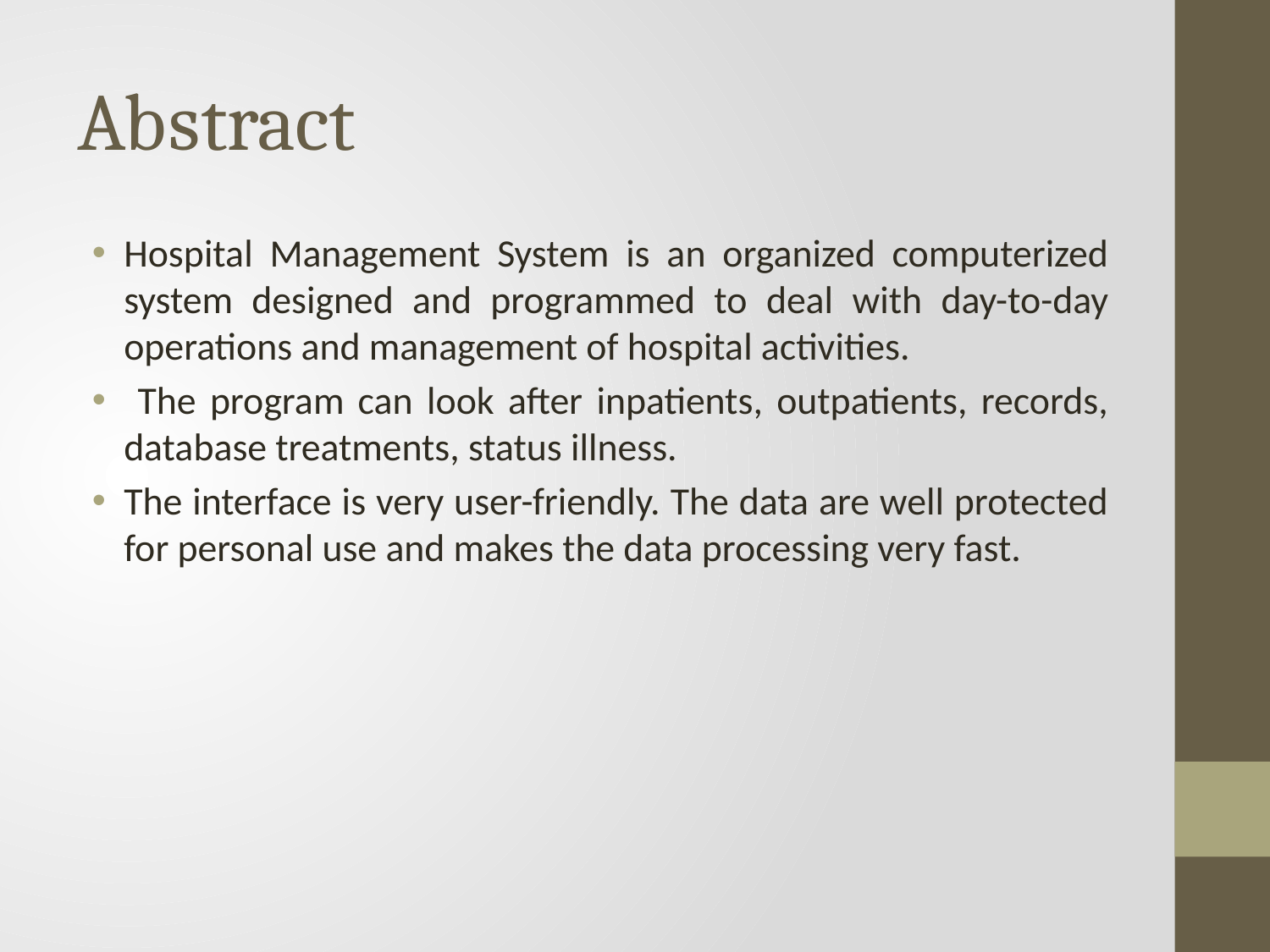

# Abstract
Hospital Management System is an organized computerized system designed and programmed to deal with day-to-day operations and management of hospital activities.
 The program can look after inpatients, outpatients, records, database treatments, status illness.
The interface is very user-friendly. The data are well protected for personal use and makes the data processing very fast.